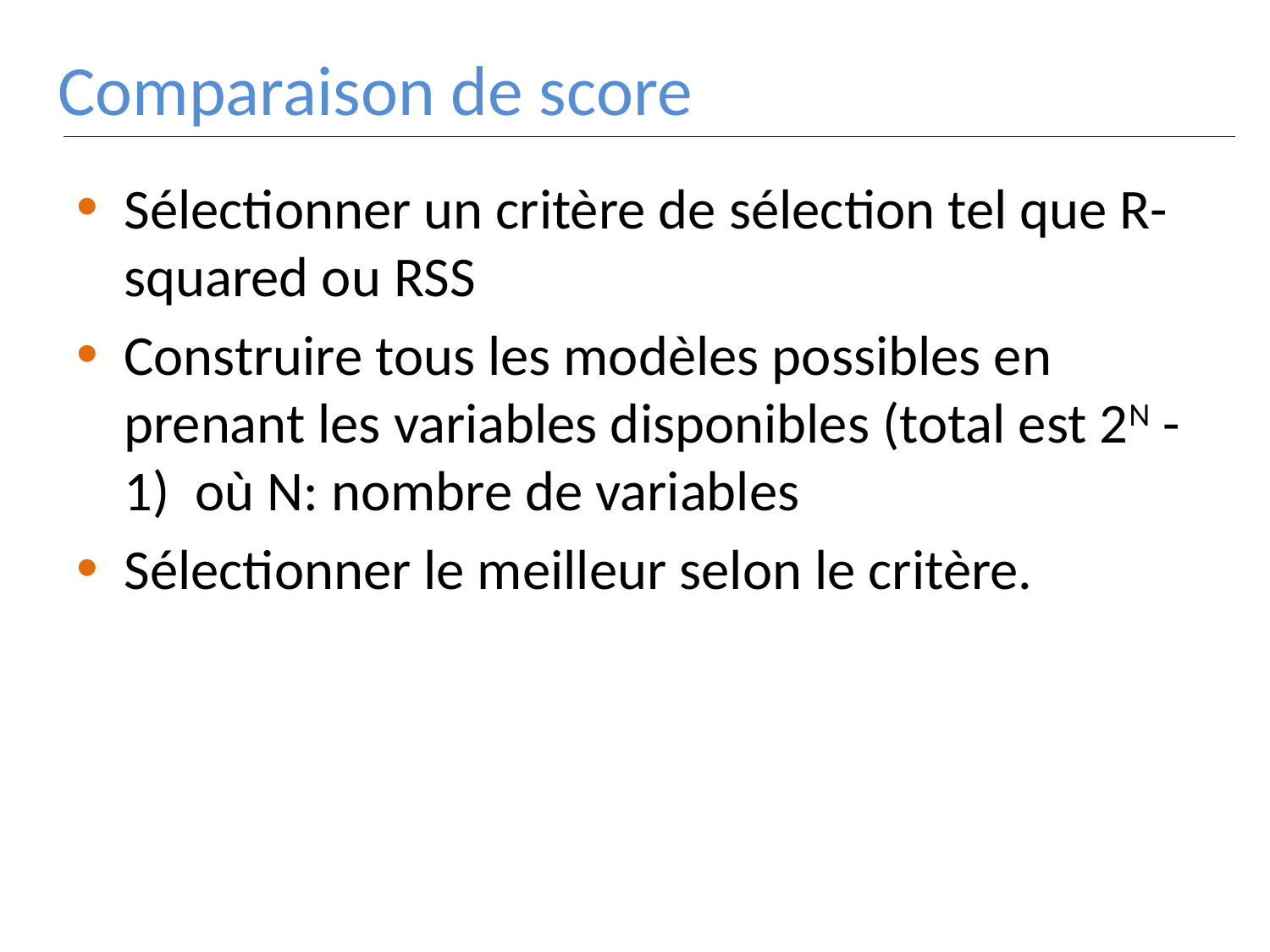

# Comparaison de score
Sélectionner un critère de sélection tel que R-squared ou RSS
Construire tous les modèles possibles en prenant les variables disponibles (total est 2N -1)  où N: nombre de variables
Sélectionner le meilleur selon le critère.